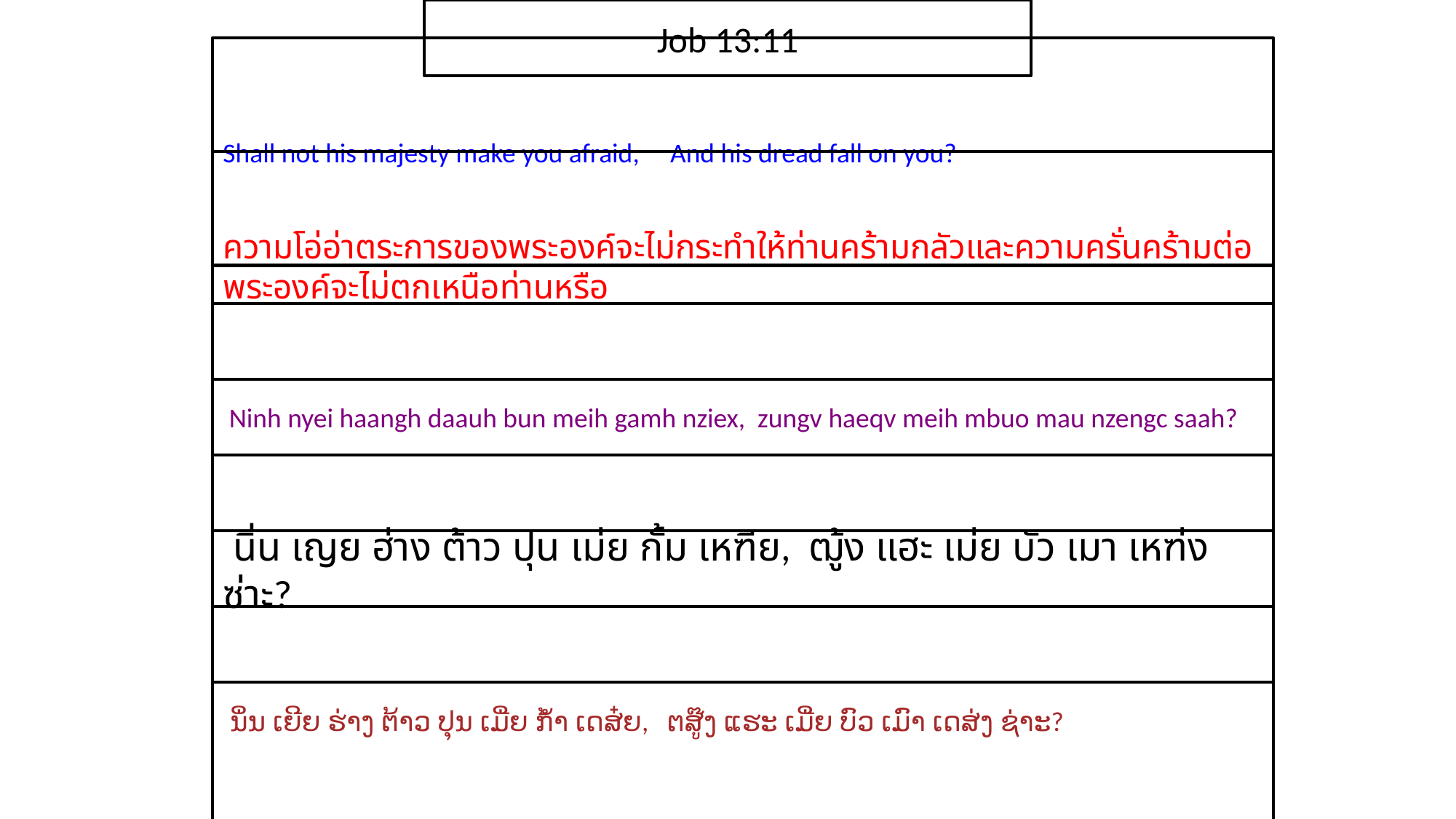

Job 13:11
Shall not his majesty make you afraid,     And his dread fall on you?
ความ​โอ่​อ่า​ตระการ​ของ​พระ​องค์​จะ​ไม่​กระทำ​ให้​ท่าน​คร้าม​กลัวและ​ความ​ครั่น​คร้าม​ต่อ​พระ​องค์​จะ​ไม่​ตก​เหนือ​ท่าน​หรือ
 Ninh nyei haangh daauh bun meih gamh nziex,  zungv haeqv meih mbuo mau nzengc saah?
 นิ่น เญย ฮ่าง ต้าว ปุน เม่ย กั้ม เหฑีย,  ฒู้ง แฮะ เม่ย บัว เมา เหฑ่ง ซ่าะ?
 ນິ່ນ ເຍີຍ ຮ່າງ ຕ້າວ ປຸນ ເມີ່ຍ ກ້ຳ ເດສ໋ຍ,   ຕສູ໊ງ ແຮະ ເມີ່ຍ ບົວ ເມົາ ເດສ່ງ ຊ່າະ?